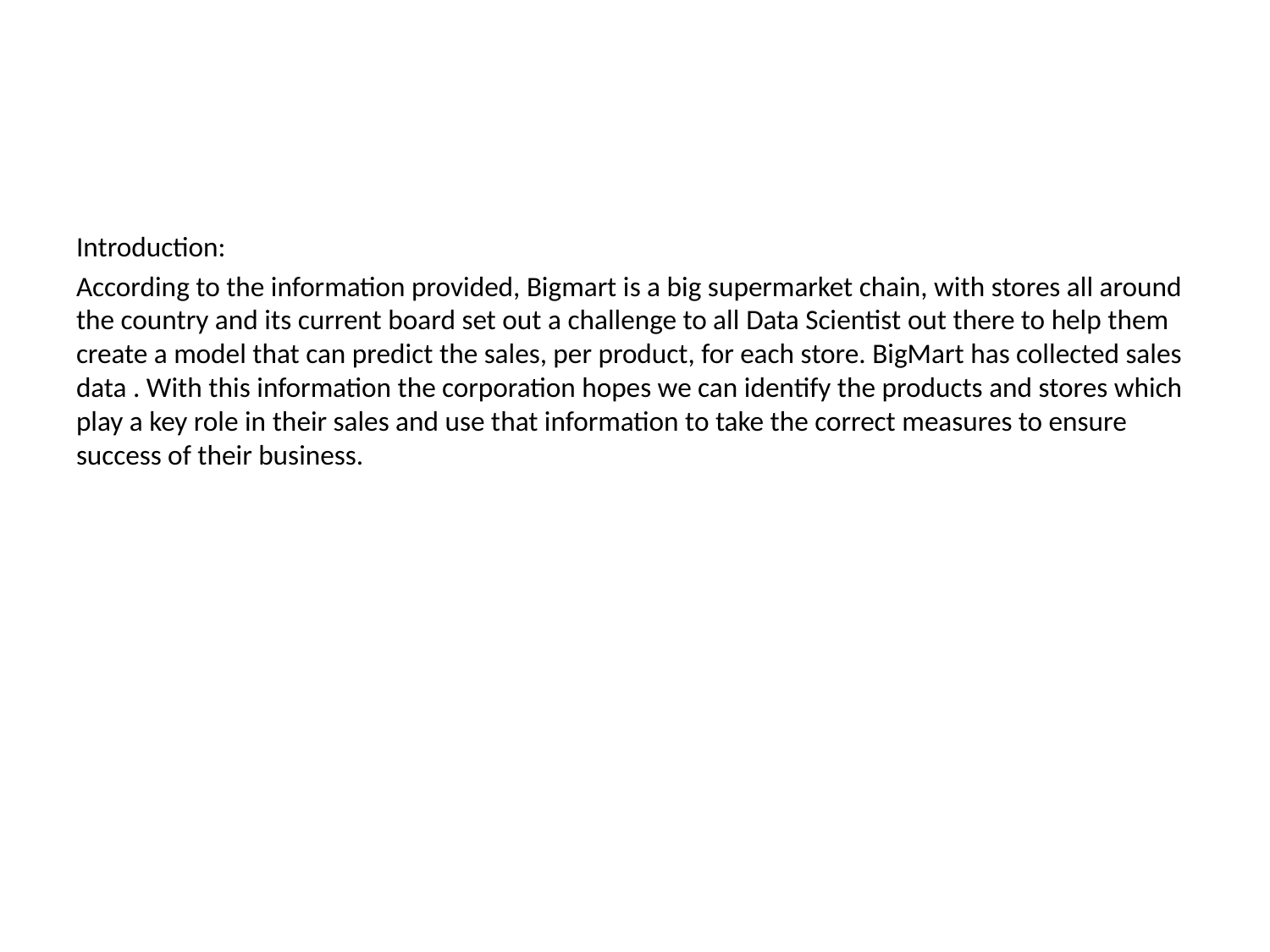

Introduction:
According to the information provided, Bigmart is a big supermarket chain, with stores all around the country and its current board set out a challenge to all Data Scientist out there to help them create a model that can predict the sales, per product, for each store. BigMart has collected sales data . With this information the corporation hopes we can identify the products and stores which play a key role in their sales and use that information to take the correct measures to ensure success of their business.